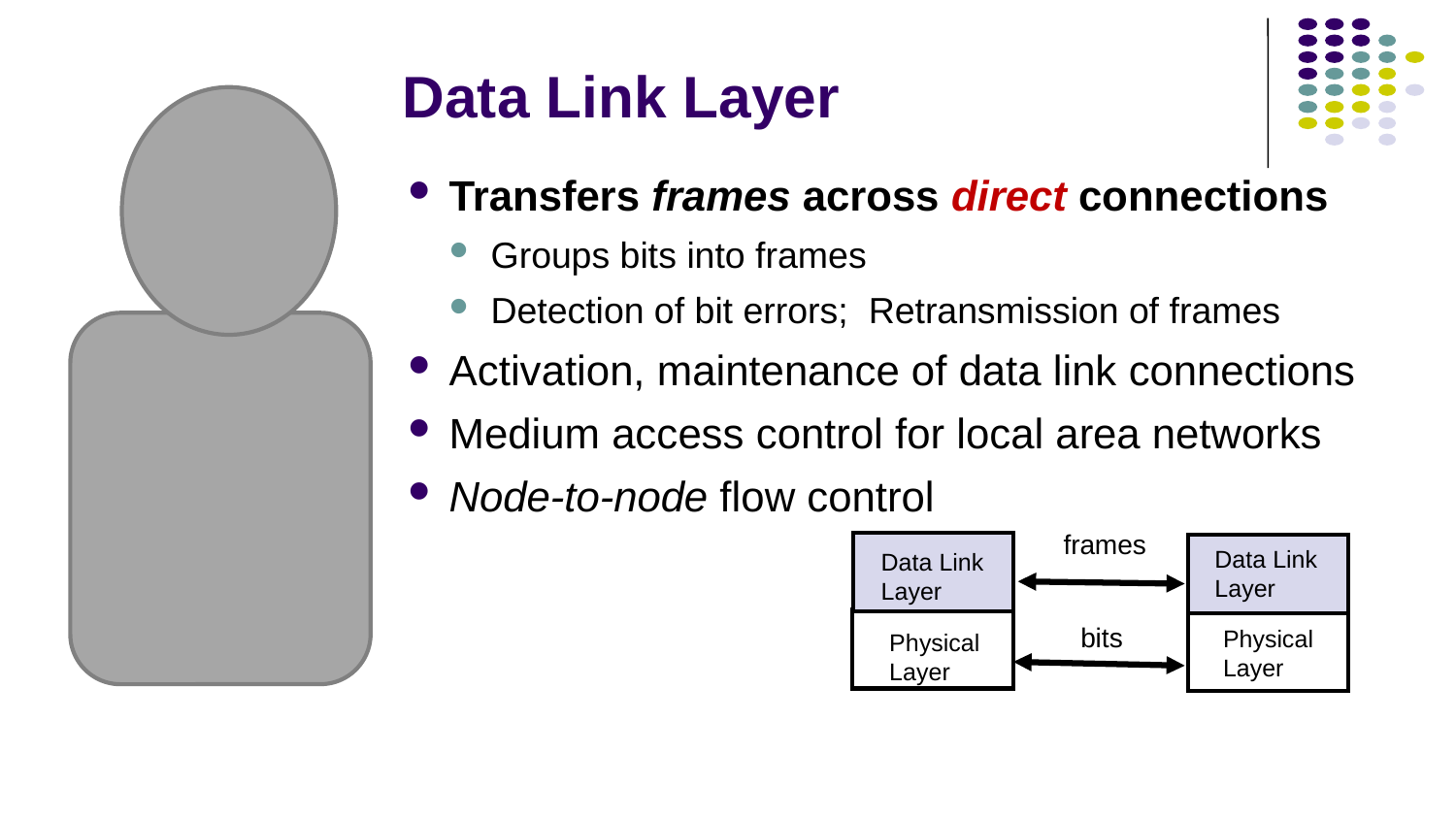

# Data Link Layer

Transfers frames across direct connections
Groups bits into frames
Detection of bit errors;  Retransmission of frames
Activation, maintenance of data link connections
Medium access control for local area networks
Node-to-node flow control
frames

Data Link
Layer
Data Link
Layer

bits
Physical
Layer
Physical
Layer